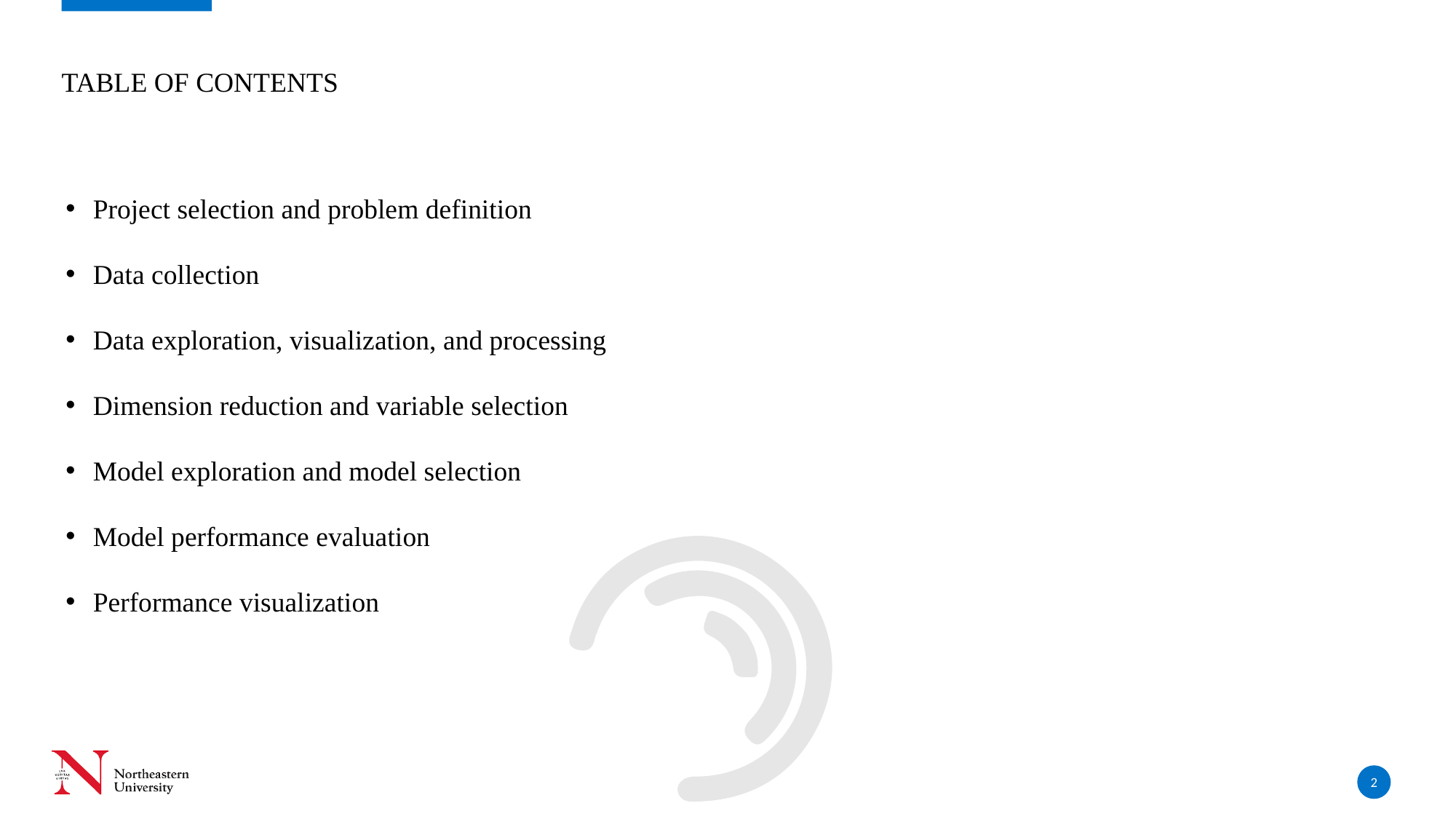

# Table of Contents
Project selection and problem definition
Data collection
Data exploration, visualization, and processing
Dimension reduction and variable selection
Model exploration and model selection
Model performance evaluation
Performance visualization

2